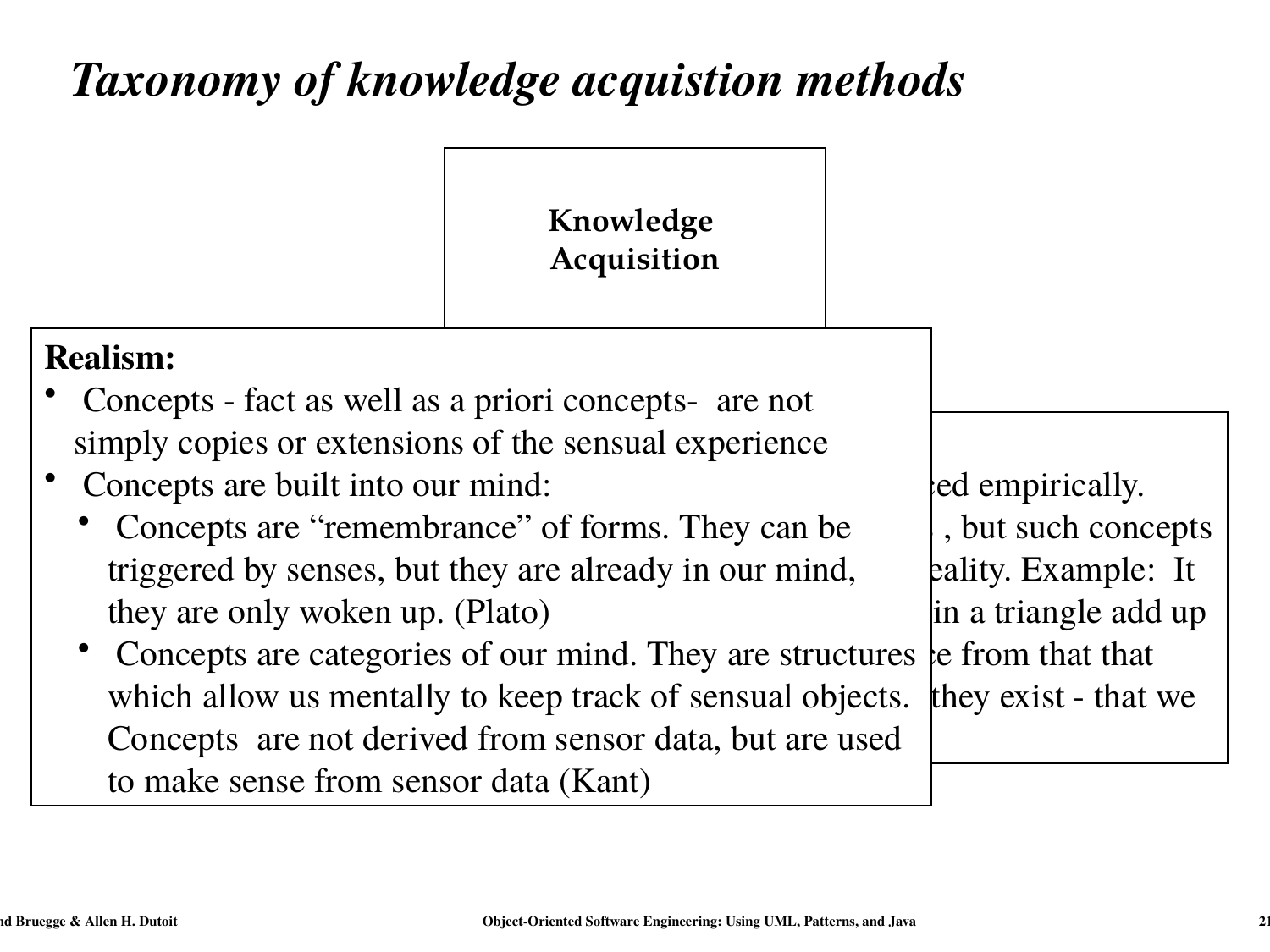

# Taxonomy of knowledge acquistion methods
Knowledge
Acquisition
Realism:
 Concepts - fact as well as a priori concepts-  are not simply copies or extensions of the sensual experience
 Concepts are built into our mind:
 Concepts are “remembrance” of forms. They can be triggered by senses, but they are already in our mind, they are only woken up. (Plato)
 Concepts are categories of our mind. They are structures which allow us mentally to keep track of sensual objects. Concepts  are not derived from sensor data, but are used to make sense from sensor data (Kant)
Empirism:
Conzepts (“Truths”) can only be produced empirically.
 The human mind can produce concepts , but such concepts do not produce new  knowledge about reality. Example:  It is a mathematical truth,  that the angles in a triangle add up to to 180  degrees. But we cannot deduce from that that there are triangles in reality or - should they exist - that we can find them.
Empirismus
Voluntarismus
Intuitionismus
Realismus